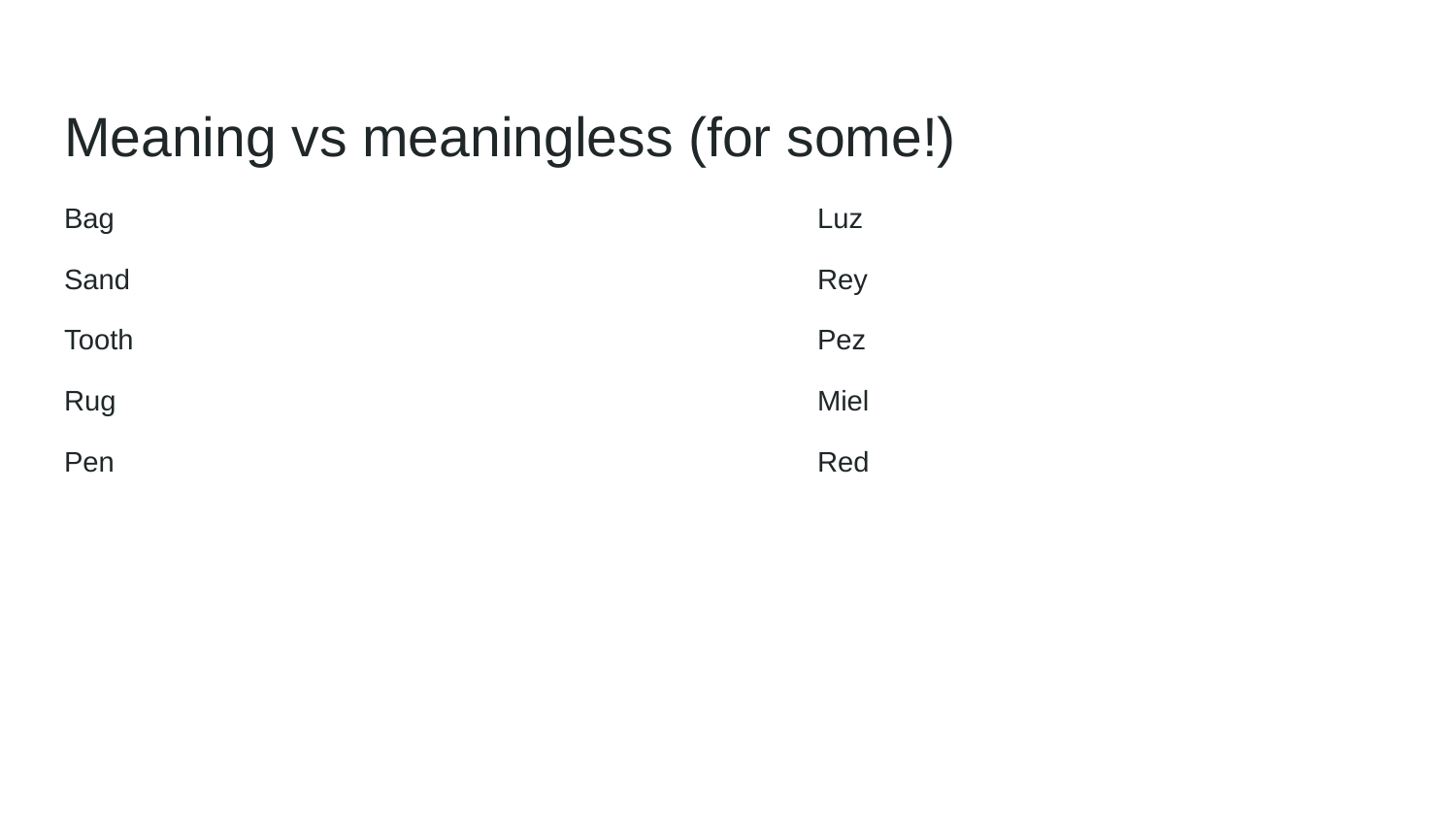

# Meaning vs meaningless (for some!)
Bag
Sand
Tooth
Rug
Pen

Luz
Rey
Pez
Miel
Red